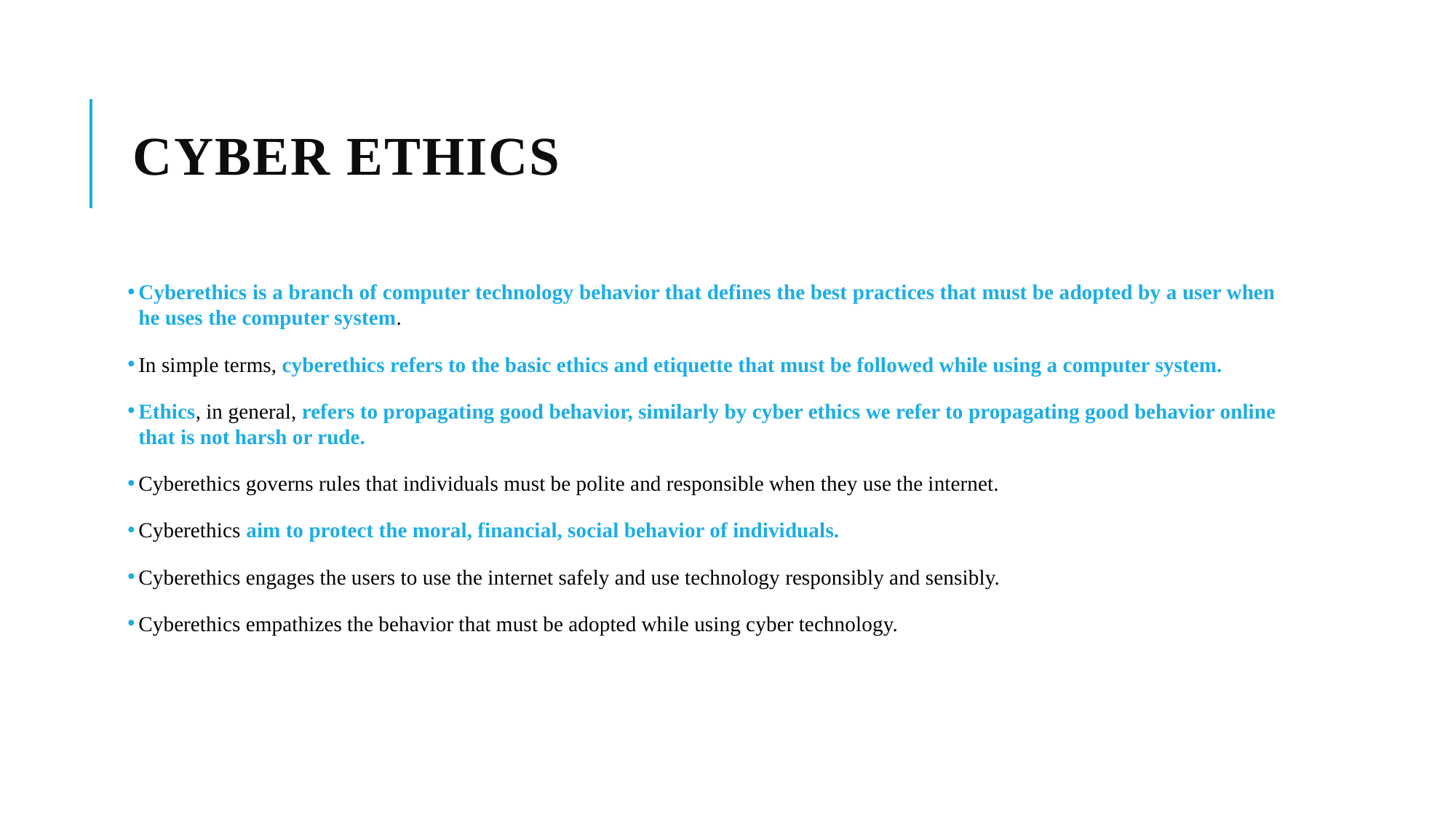

# Cyber ethics
Cyberethics is a branch of computer technology behavior that defines the best practices that must be adopted by a user when he uses the computer system.
In simple terms, cyberethics refers to the basic ethics and etiquette that must be followed while using a computer system.
Ethics, in general, refers to propagating good behavior, similarly by cyber ethics we refer to propagating good behavior online that is not harsh or rude.
Cyberethics governs rules that individuals must be polite and responsible when they use the internet.
Cyberethics aim to protect the moral, financial, social behavior of individuals.
Cyberethics engages the users to use the internet safely and use technology responsibly and sensibly.
Cyberethics empathizes the behavior that must be adopted while using cyber technology.